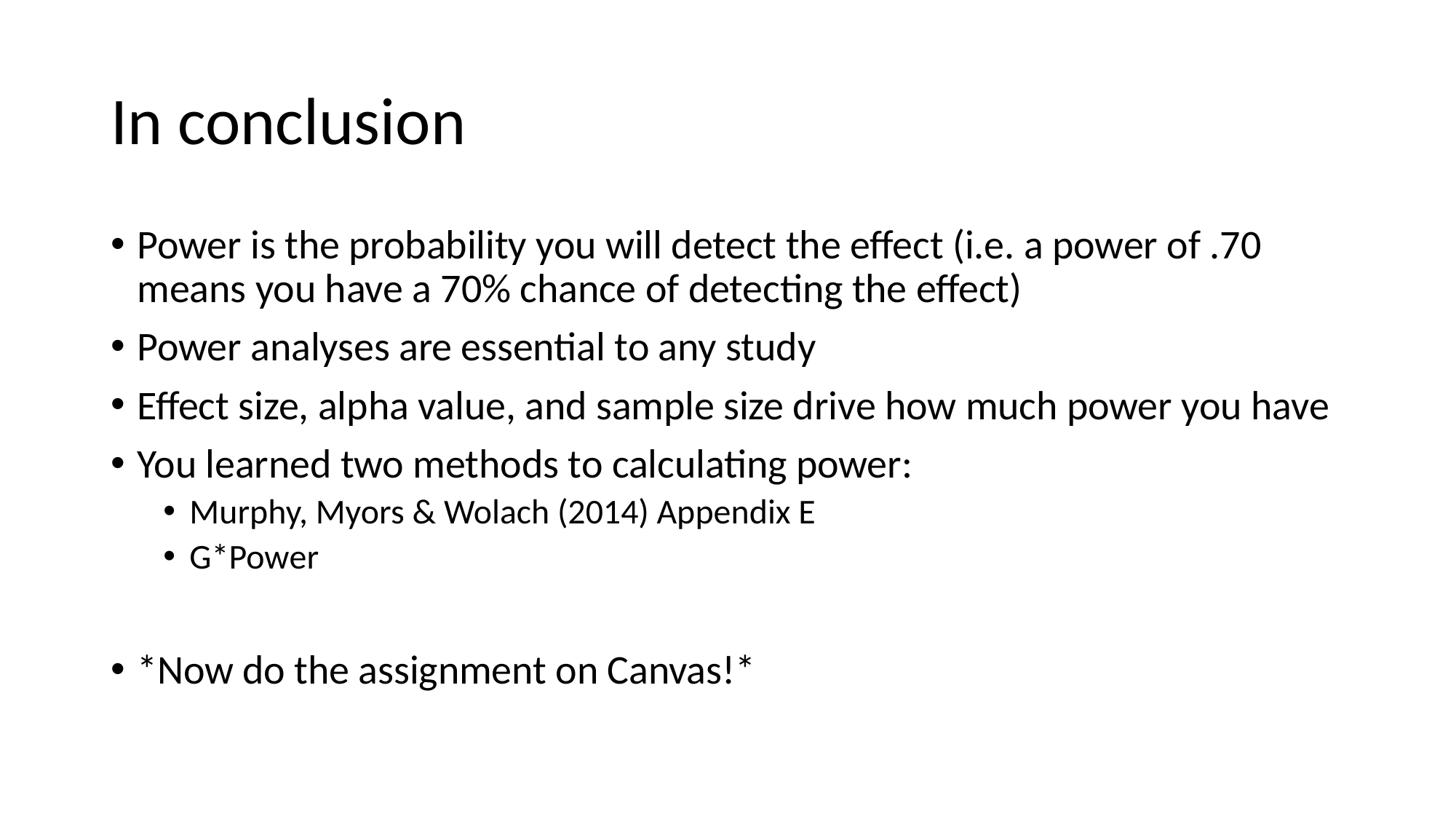

# In conclusion
Power is the probability you will detect the effect (i.e. a power of .70 means you have a 70% chance of detecting the effect)
Power analyses are essential to any study
Effect size, alpha value, and sample size drive how much power you have
You learned two methods to calculating power:
Murphy, Myors & Wolach (2014) Appendix E
G*Power

*Now do the assignment on Canvas!*